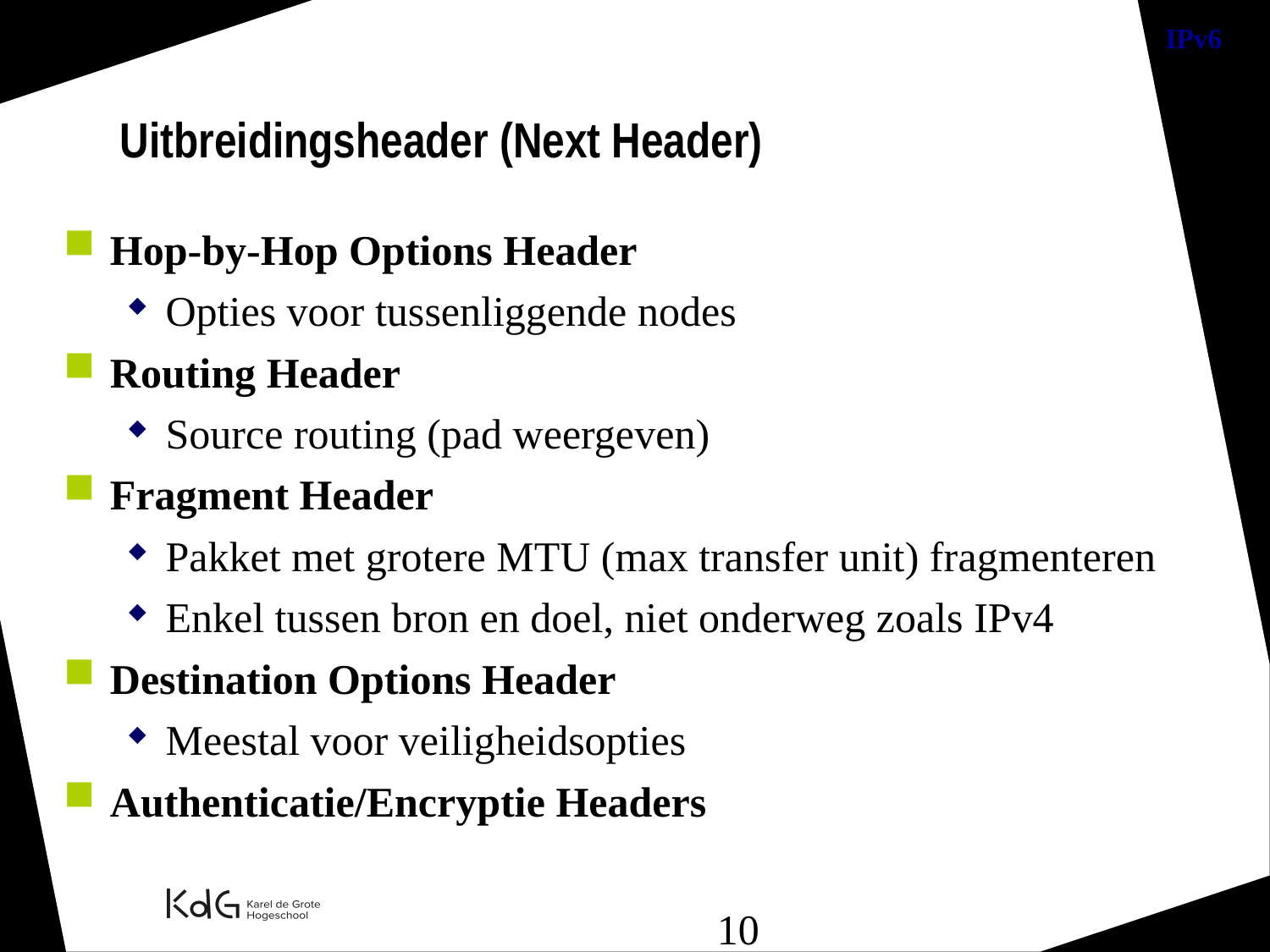

Uitbreidingsheader (Next Header)
Hop-by-Hop Options Header
Opties voor tussenliggende nodes
Routing Header
Source routing (pad weergeven)
Fragment Header
Pakket met grotere MTU (max transfer unit) fragmenteren
Enkel tussen bron en doel, niet onderweg zoals IPv4
Destination Options Header
Meestal voor veiligheidsopties
Authenticatie/Encryptie Headers